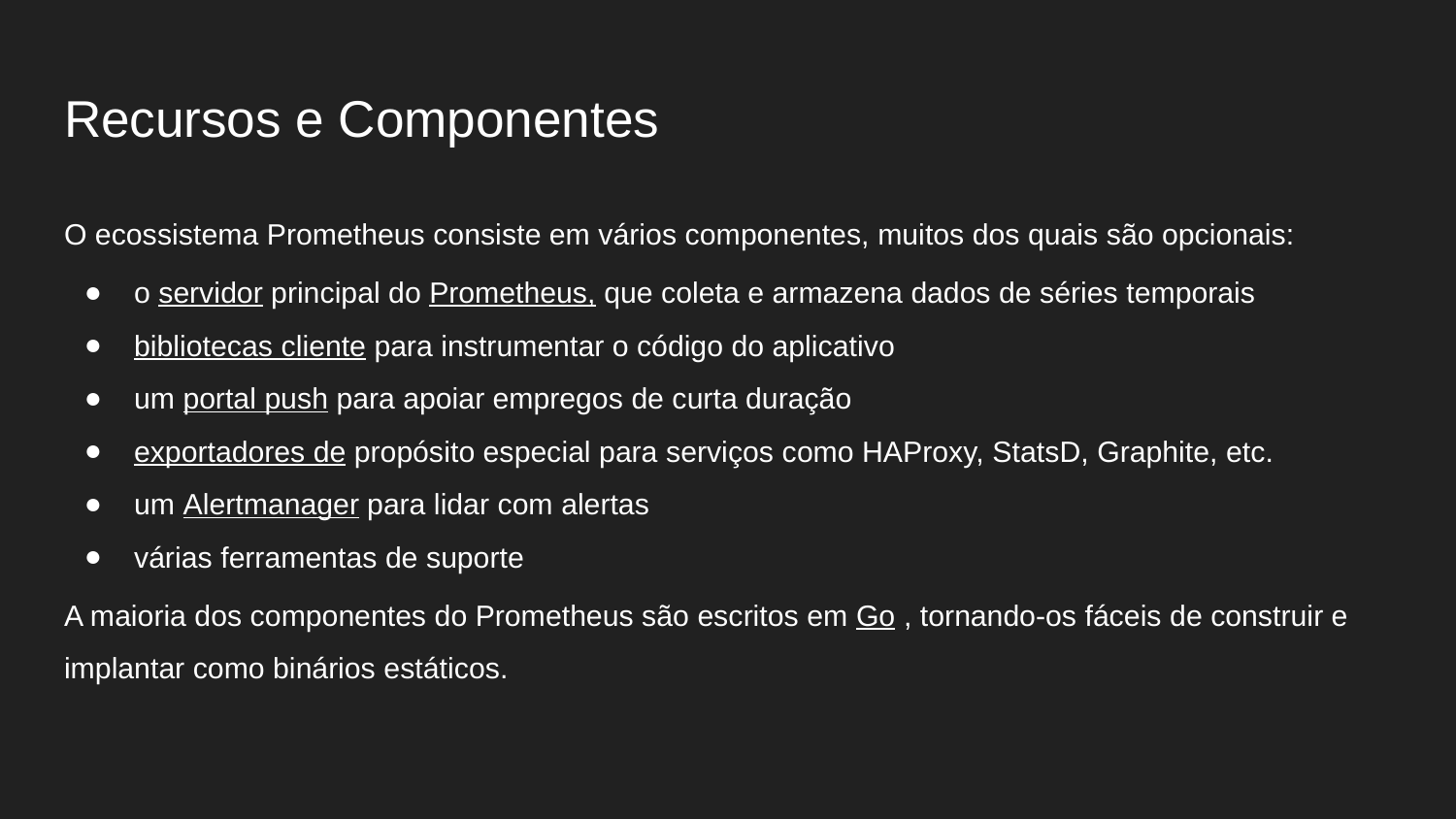

# Recursos e Componentes
O ecossistema Prometheus consiste em vários componentes, muitos dos quais são opcionais:
o servidor principal do Prometheus, que coleta e armazena dados de séries temporais
bibliotecas cliente para instrumentar o código do aplicativo
um portal push para apoiar empregos de curta duração
exportadores de propósito especial para serviços como HAProxy, StatsD, Graphite, etc.
um Alertmanager para lidar com alertas
várias ferramentas de suporte
A maioria dos componentes do Prometheus são escritos em Go , tornando-os fáceis de construir e implantar como binários estáticos.